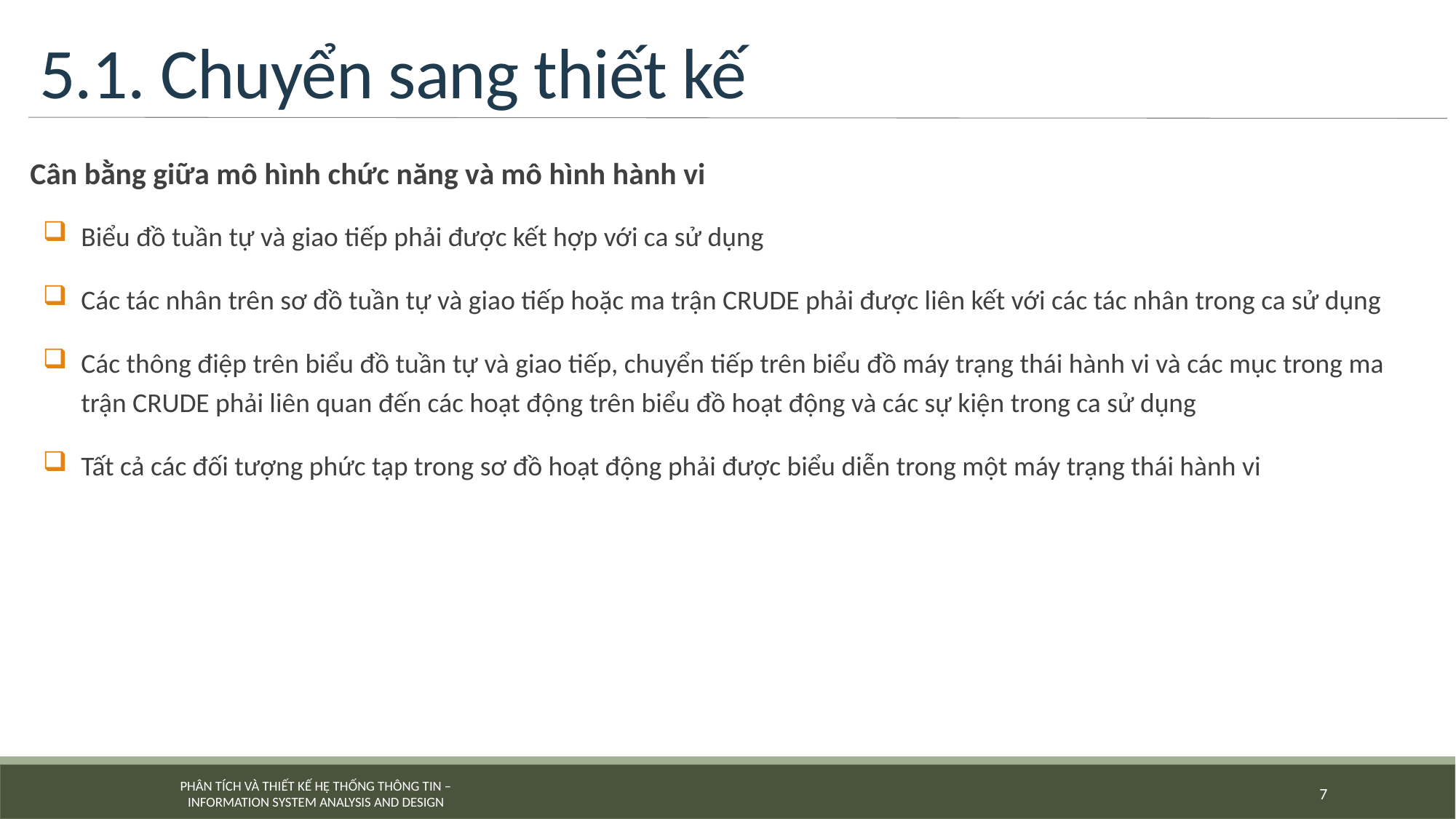

# 5.1. Chuyển sang thiết kế
Cân bằng giữa mô hình chức năng và mô hình hành vi
Biểu đồ tuần tự và giao tiếp phải được kết hợp với ca sử dụng
Các tác nhân trên sơ đồ tuần tự và giao tiếp hoặc ma trận CRUDE phải được liên kết với các tác nhân trong ca sử dụng
Các thông điệp trên biểu đồ tuần tự và giao tiếp, chuyển tiếp trên biểu đồ máy trạng thái hành vi và các mục trong ma trận CRUDE phải liên quan đến các hoạt động trên biểu đồ hoạt động và các sự kiện trong ca sử dụng
Tất cả các đối tượng phức tạp trong sơ đồ hoạt động phải được biểu diễn trong một máy trạng thái hành vi
7